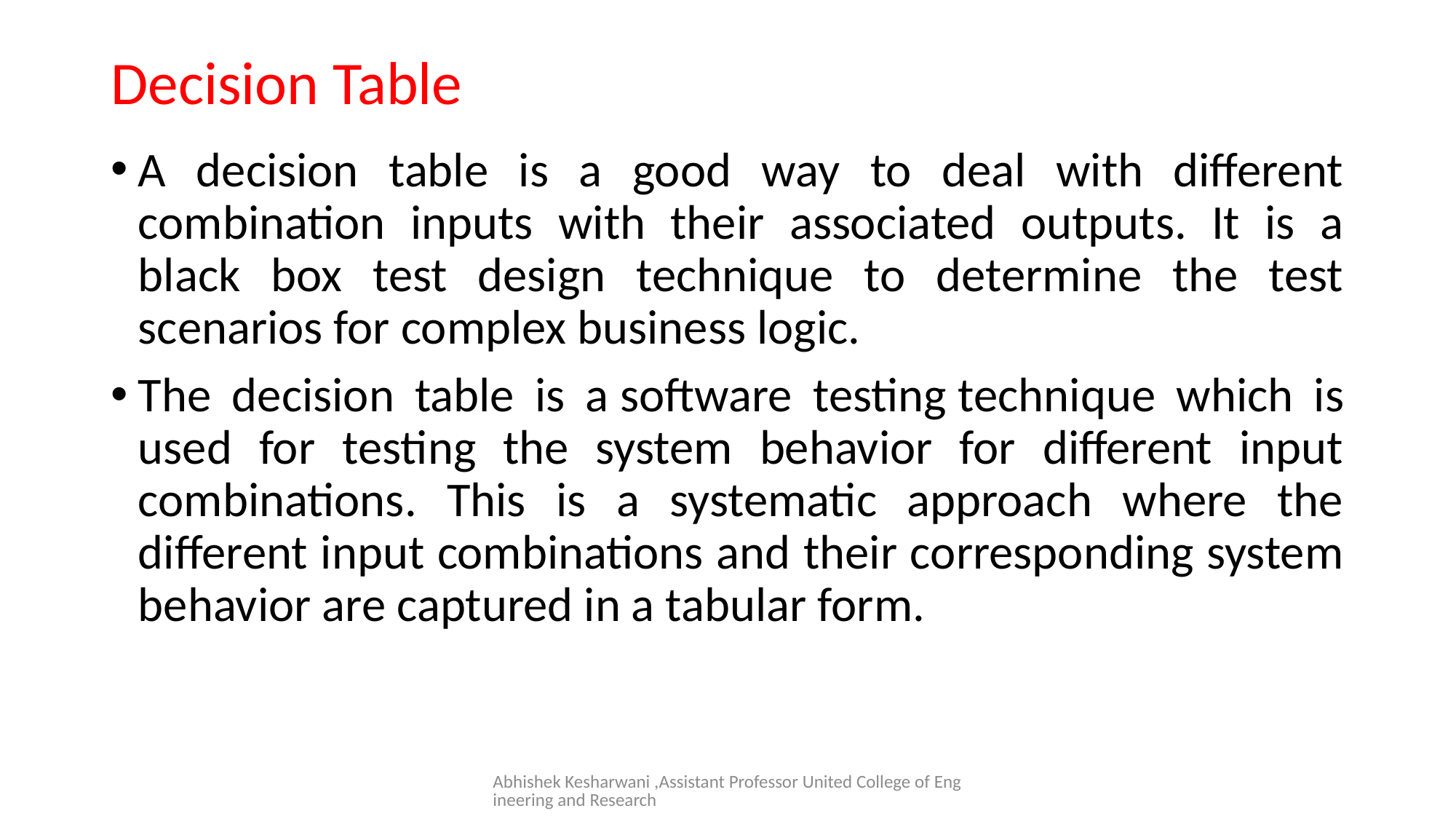

# Decision Table
A decision table is a good way to deal with different combination inputs with their associated outputs. It is a black box test design technique to determine the test scenarios for complex business logic.
The decision table is a software testing technique which is used for testing the system behavior for different input combinations. This is a systematic approach where the different input combinations and their corresponding system behavior are captured in a tabular form.

Abhishek Kesharwani ,Assistant Professor United College of Engineering and Research